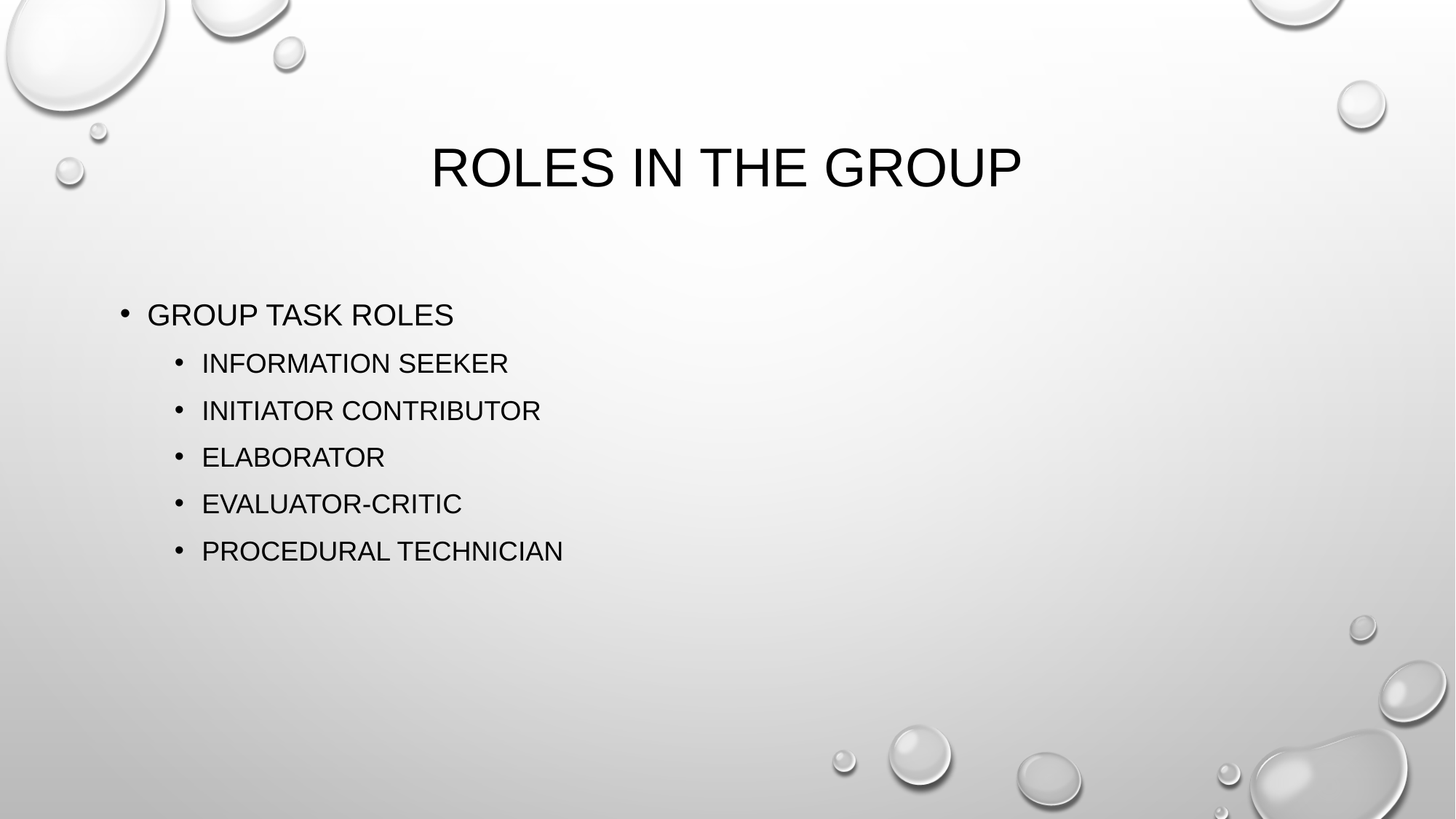

# roles in the group
Group task roles
Information seeker
Initiator contributor
Elaborator
Evaluator-critic
Procedural technician